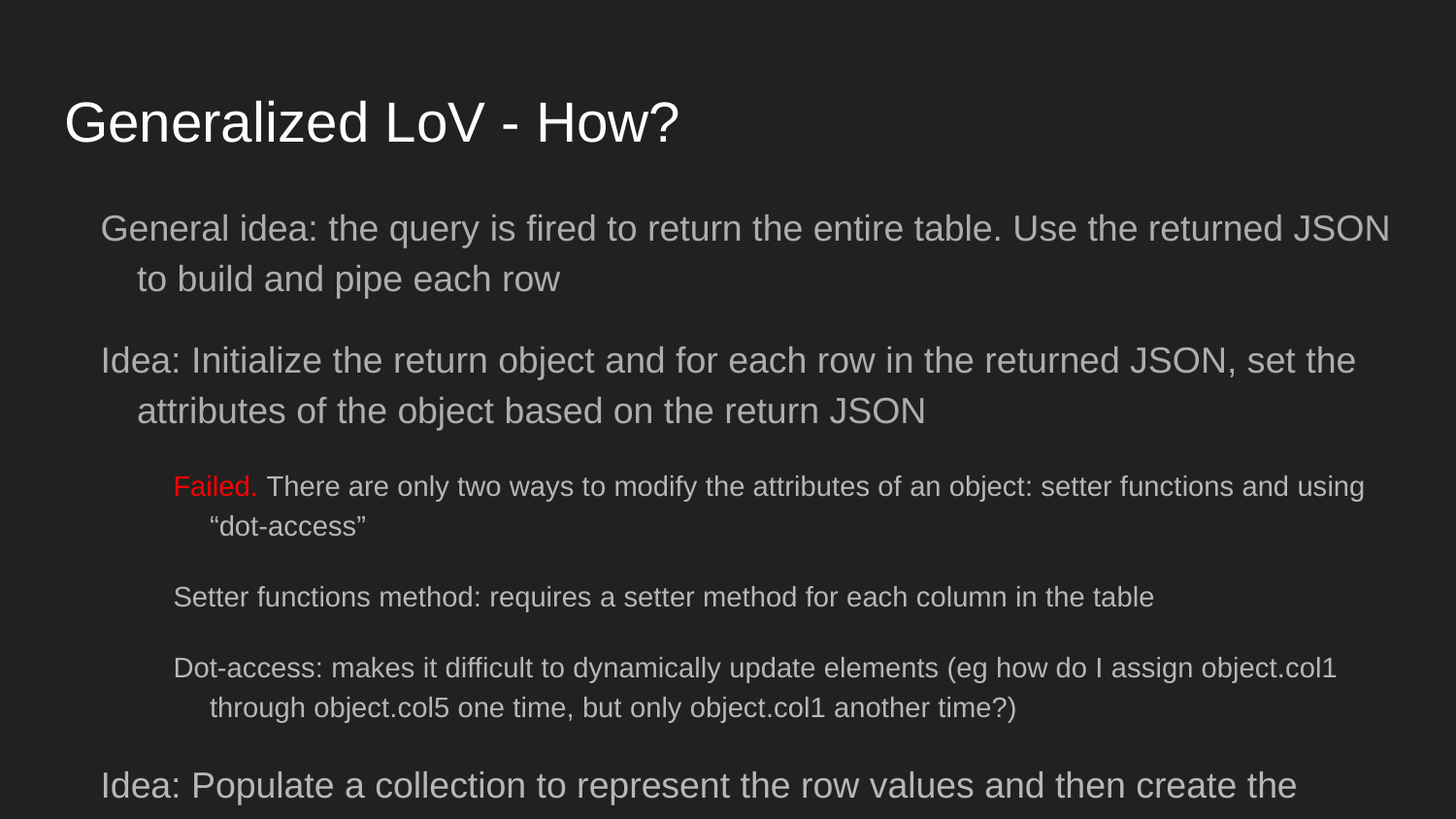

# Generalized LoV - How?
General idea: the query is fired to return the entire table. Use the returned JSON to build and pipe each row
Idea: Initialize the return object and for each row in the returned JSON, set the attributes of the object based on the return JSON
Failed. There are only two ways to modify the attributes of an object: setter functions and using “dot-access”
Setter functions method: requires a setter method for each column in the table
Dot-access: makes it difficult to dynamically update elements (eg how do I assign object.col1 through object.col5 one time, but only object.col1 another time?)
Idea: Populate a collection to represent the row values and then create the return object from the collection
Failed. Could not access fields of the collection within the return object constructor